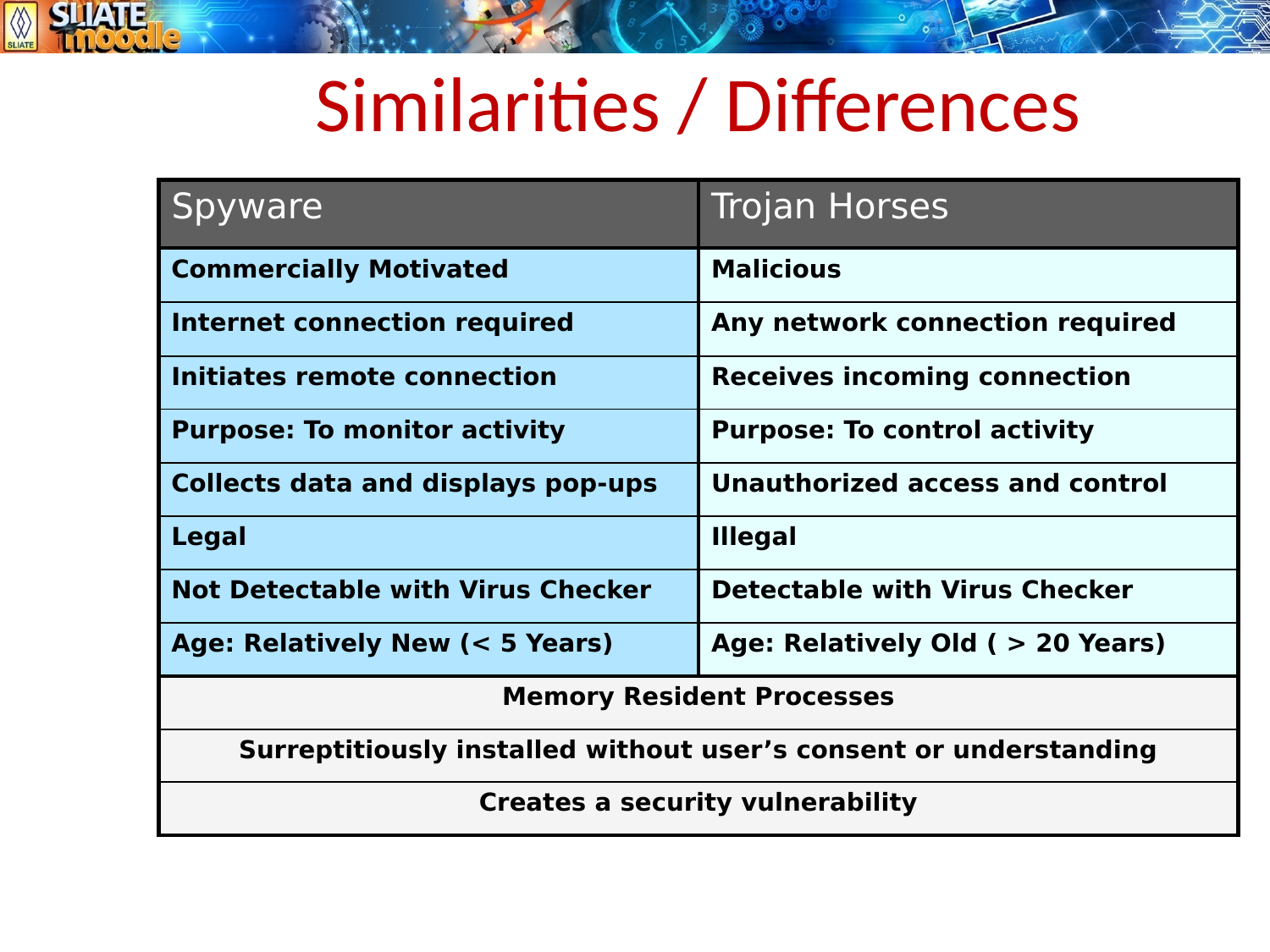

# Similarities / Differences
| Spyware | Trojan Horses |
| --- | --- |
| Commercially Motivated | Malicious |
| Internet connection required | Any network connection required |
| Initiates remote connection | Receives incoming connection |
| Purpose: To monitor activity | Purpose: To control activity |
| Collects data and displays pop-ups | Unauthorized access and control |
| Legal | Illegal |
| Not Detectable with Virus Checker | Detectable with Virus Checker |
| Age: Relatively New (< 5 Years) | Age: Relatively Old ( > 20 Years) |
| Memory Resident Processes |  |
| Surreptitiously installed without user’s consent or understanding |  |
| Creates a security vulnerability |  |